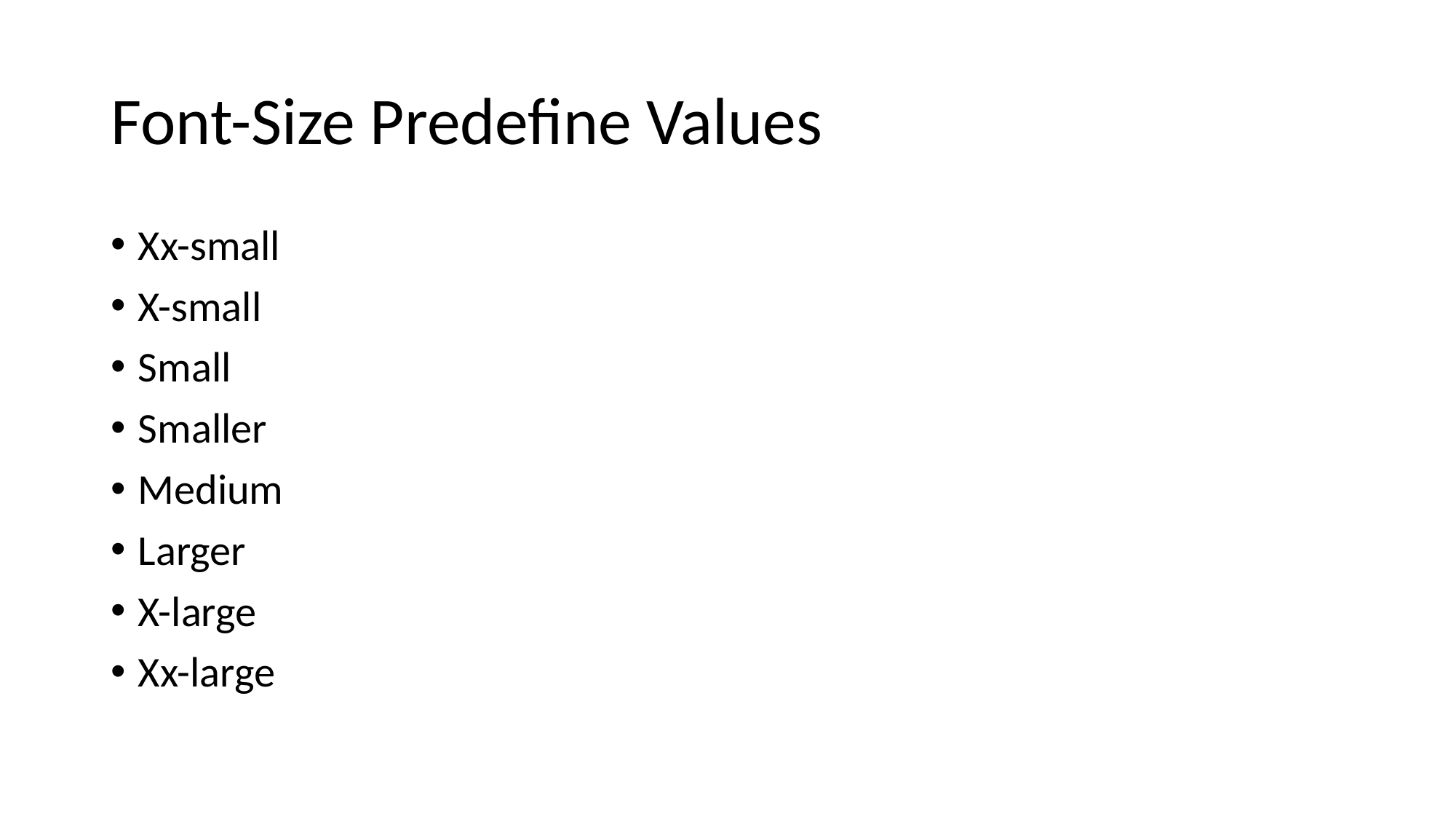

# Font-Size Predefine Values
Xx-small
X-small
Small
Smaller
Medium
Larger
X-large
Xx-large